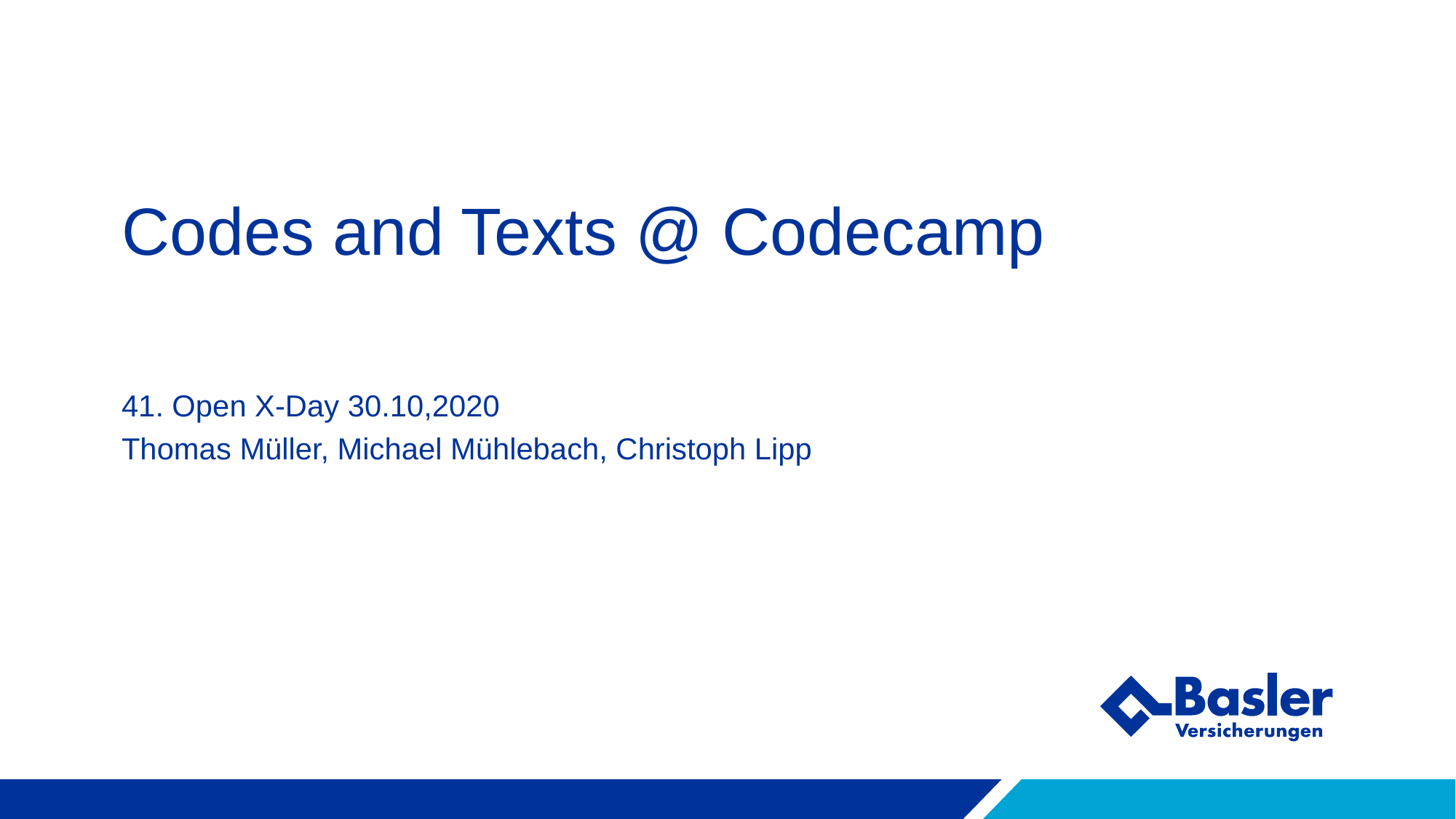

# Codes and Texts @ Codecamp
41. Open X-Day 30.10,2020
Thomas Müller, Michael Mühlebach, Christoph Lipp